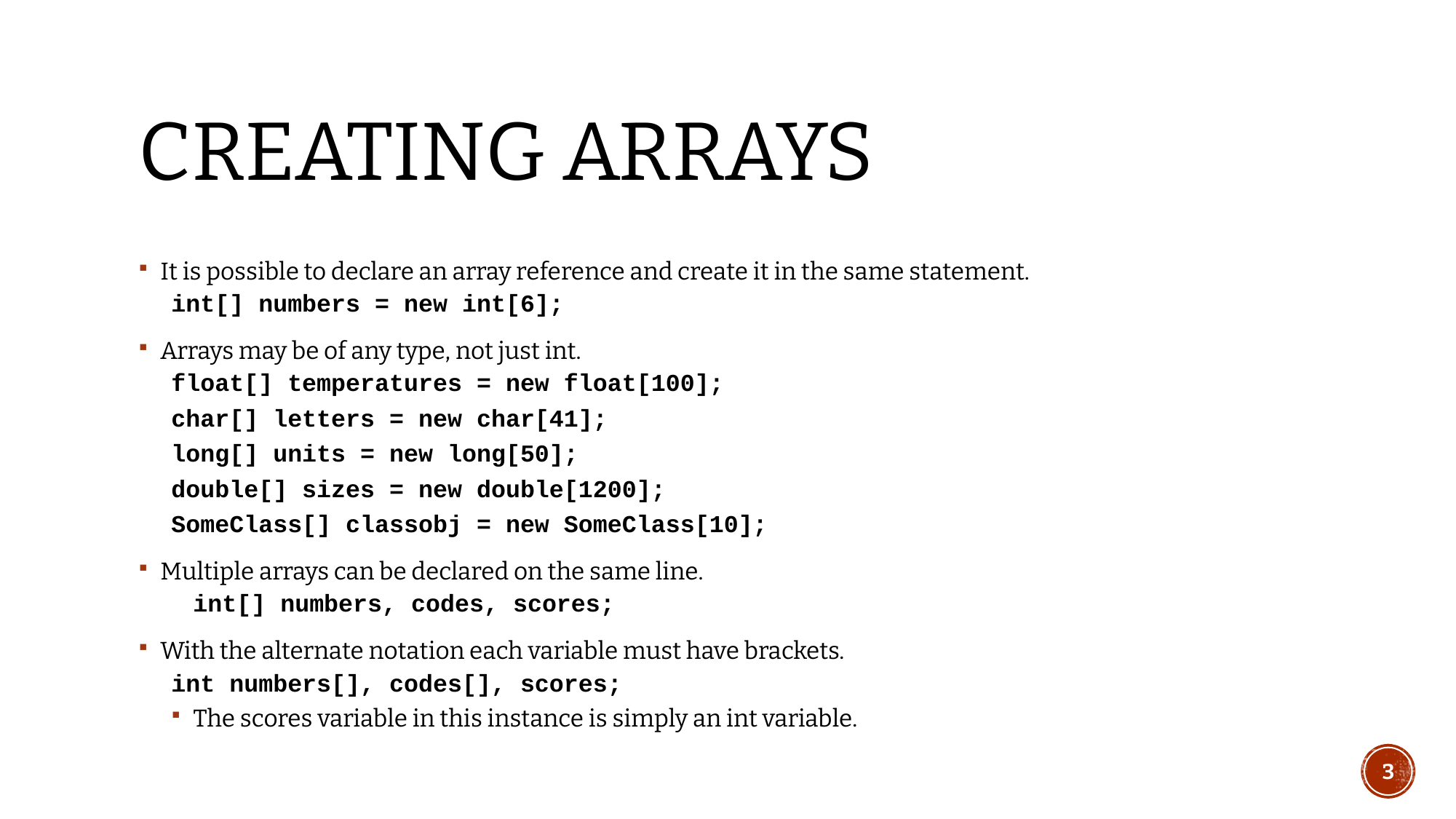

# Creating ARRAYS
It is possible to declare an array reference and create it in the same statement.
int[] numbers = new int[6];
Arrays may be of any type, not just int.
float[] temperatures = new float[100];
char[] letters = new char[41];
long[] units = new long[50];
double[] sizes = new double[1200];
SomeClass[] classobj = new SomeClass[10];
Multiple arrays can be declared on the same line.
	int[] numbers, codes, scores;
With the alternate notation each variable must have brackets.
int numbers[], codes[], scores;
The scores variable in this instance is simply an int variable.

3